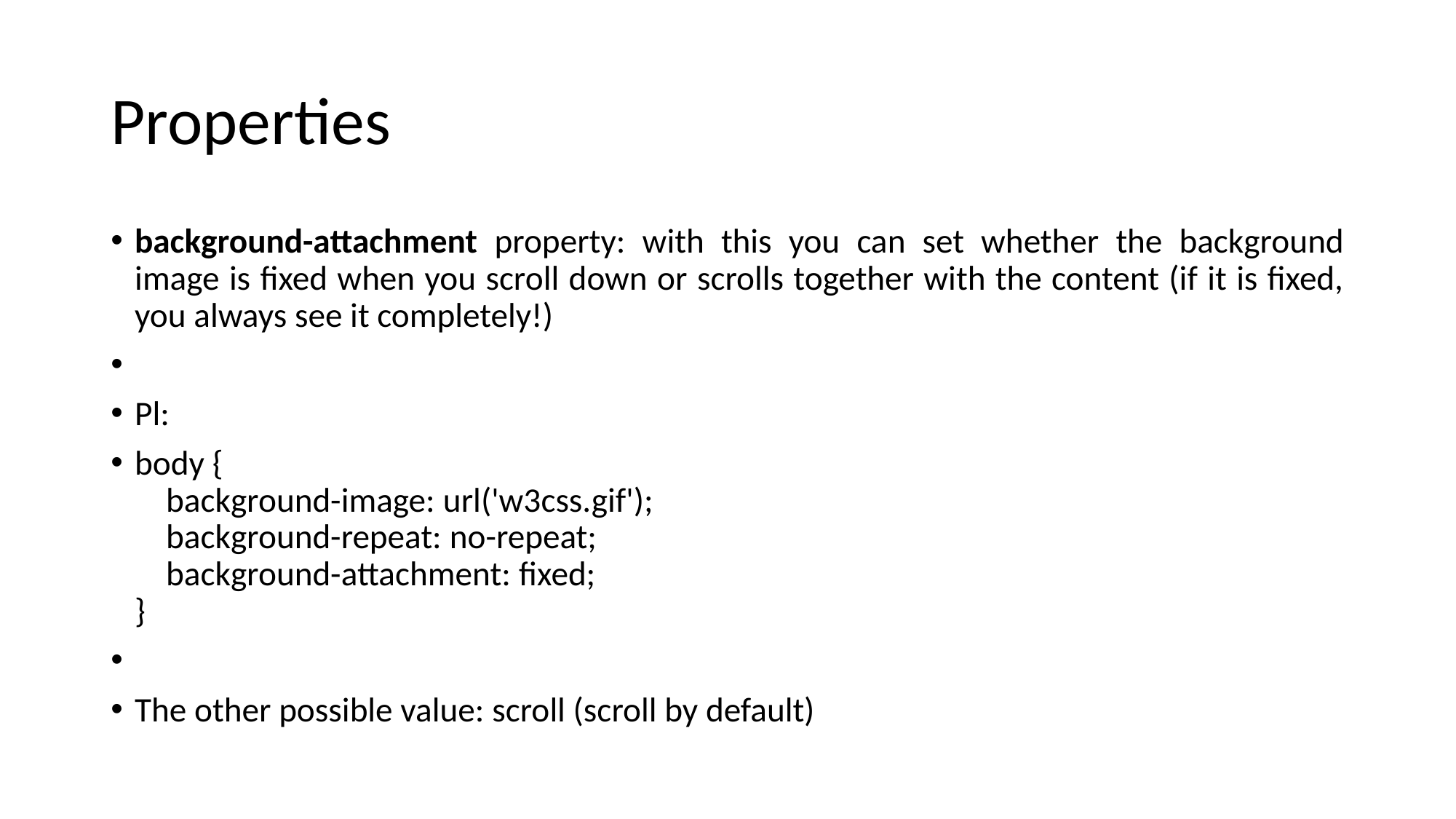

# Properties
background-attachment property: with this you can set whether the background image is fixed when you scroll down or scrolls together with the content (if it is fixed, you always see it completely!)

Pl:
body { 
    background-image: url('w3css.gif');
    background-repeat: no-repeat;
    background-attachment: fixed;
}

The other possible value: scroll (scroll by default)